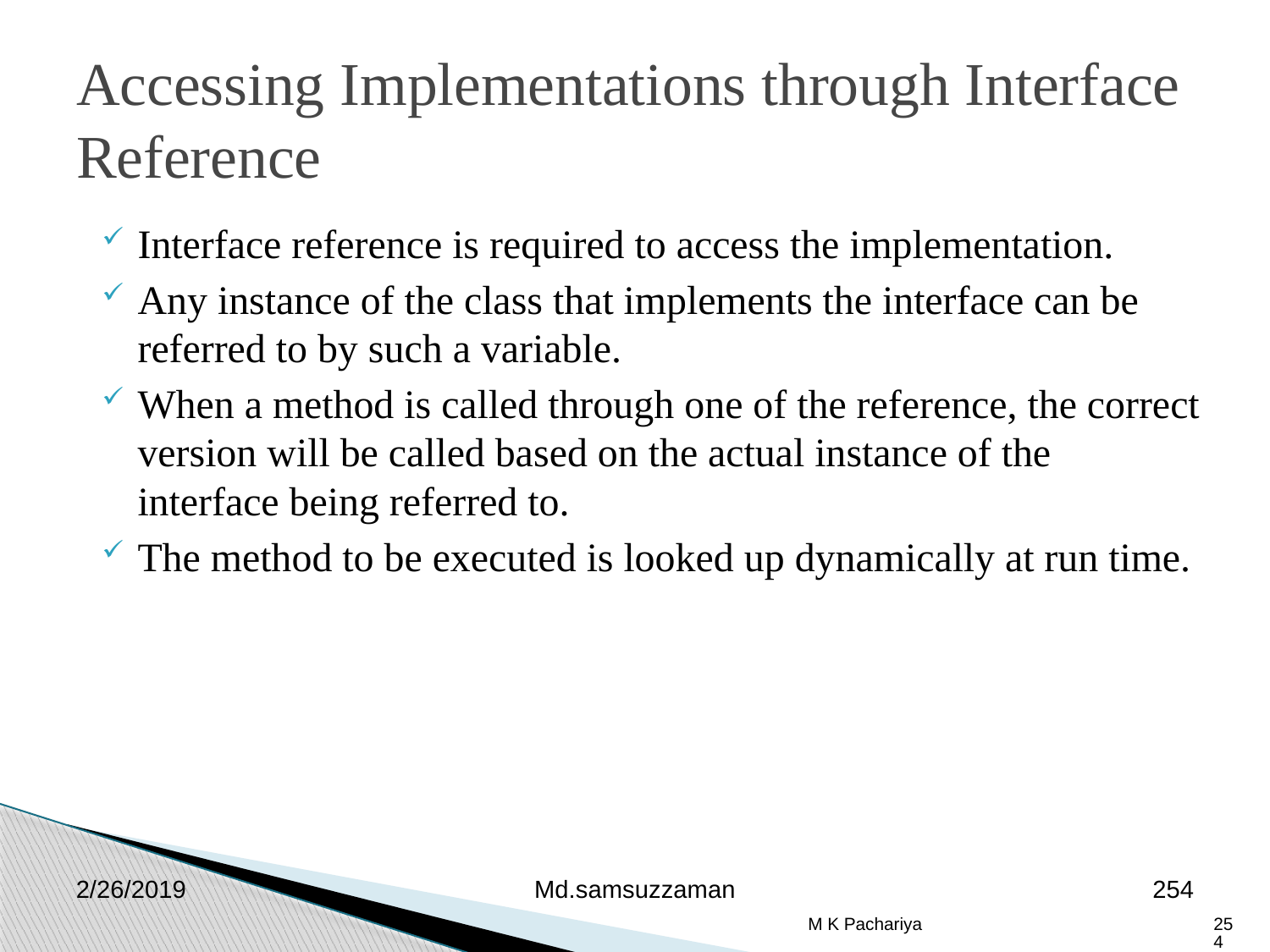

Accessing Implementations through Interface Reference
Interface reference is required to access the implementation.
Any instance of the class that implements the interface can be referred to by such a variable.
When a method is called through one of the reference, the correct version will be called based on the actual instance of the interface being referred to.
The method to be executed is looked up dynamically at run time.

2/26/2019
Md.samsuzzaman
254
M K Pachariya
254